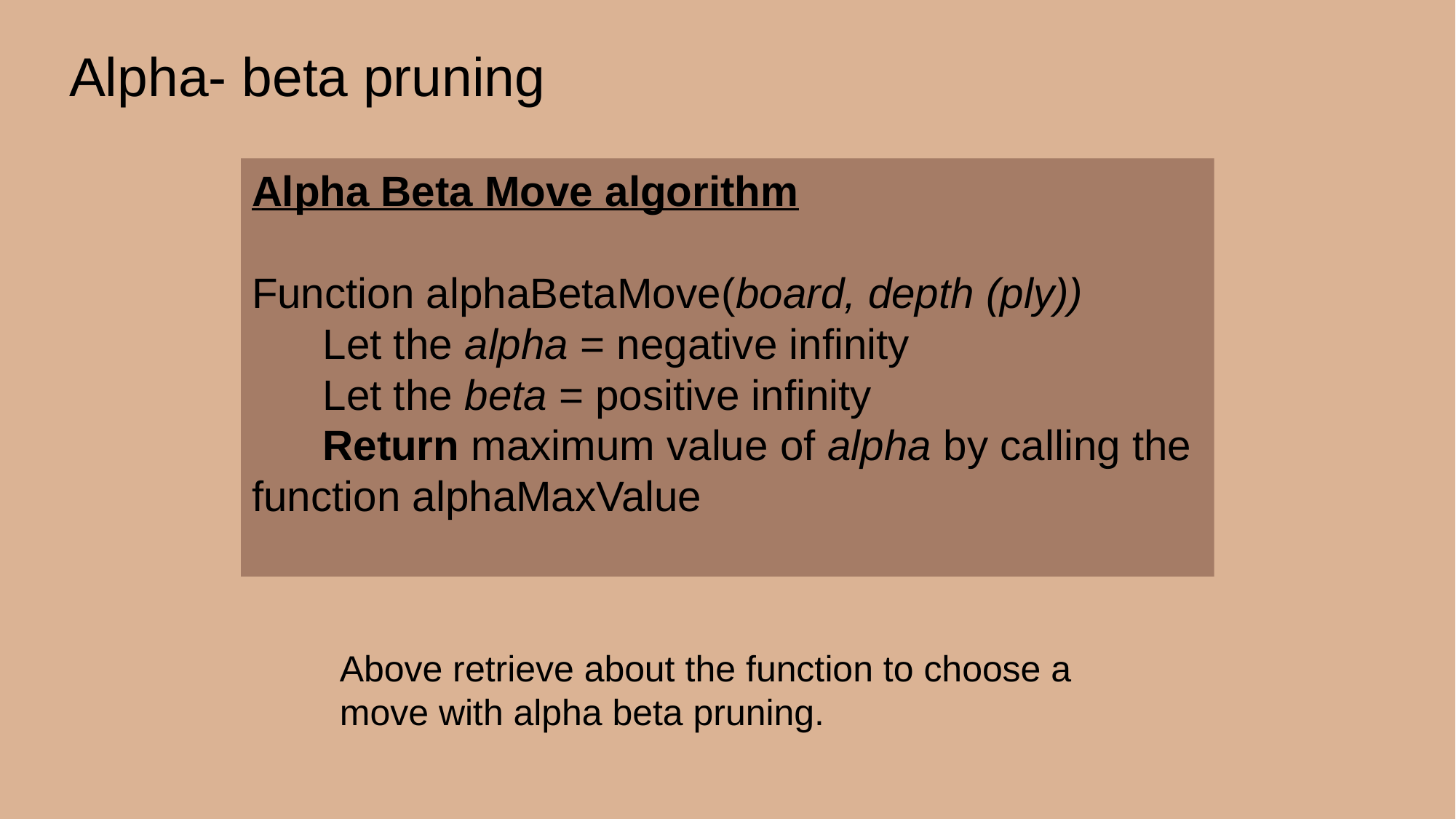

# Alpha- beta pruning
Alpha Beta Move algorithm

Function alphaBetaMove(board, depth (ply))
      Let the alpha = negative infinity
      Let the beta = positive infinity
      Return maximum value of alpha by calling the function alphaMaxValue

Above retrieve about the function to choose a move with alpha beta pruning.